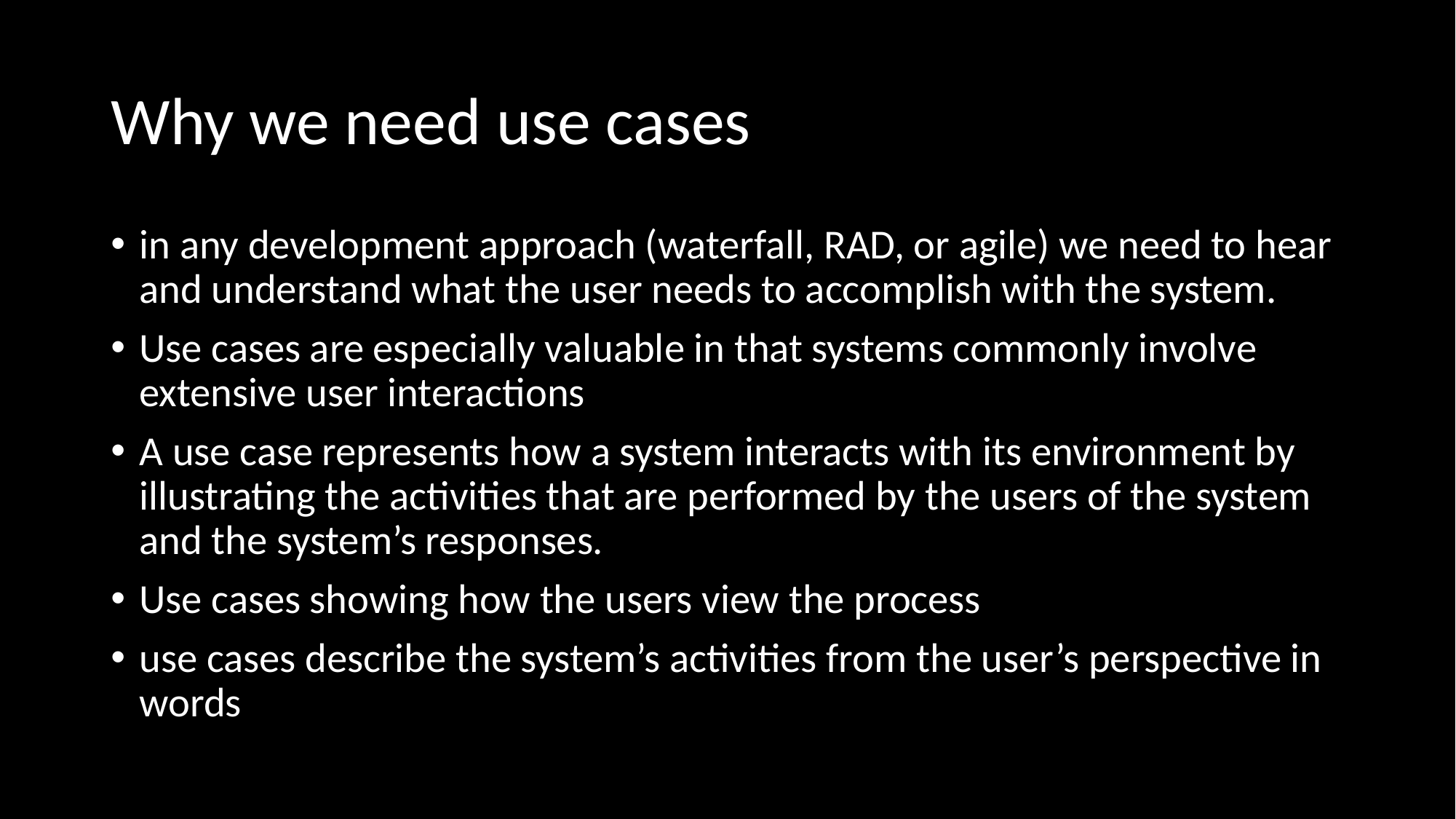

# Why we need use cases
in any development approach (waterfall, RAD, or agile) we need to hear and understand what the user needs to accomplish with the system.
Use cases are especially valuable in that systems commonly involve extensive user interactions
A use case represents how a system interacts with its environment by illustrating the activities that are performed by the users of the system and the system’s responses.
Use cases showing how the users view the process
use cases describe the system’s activities from the user’s perspective in words